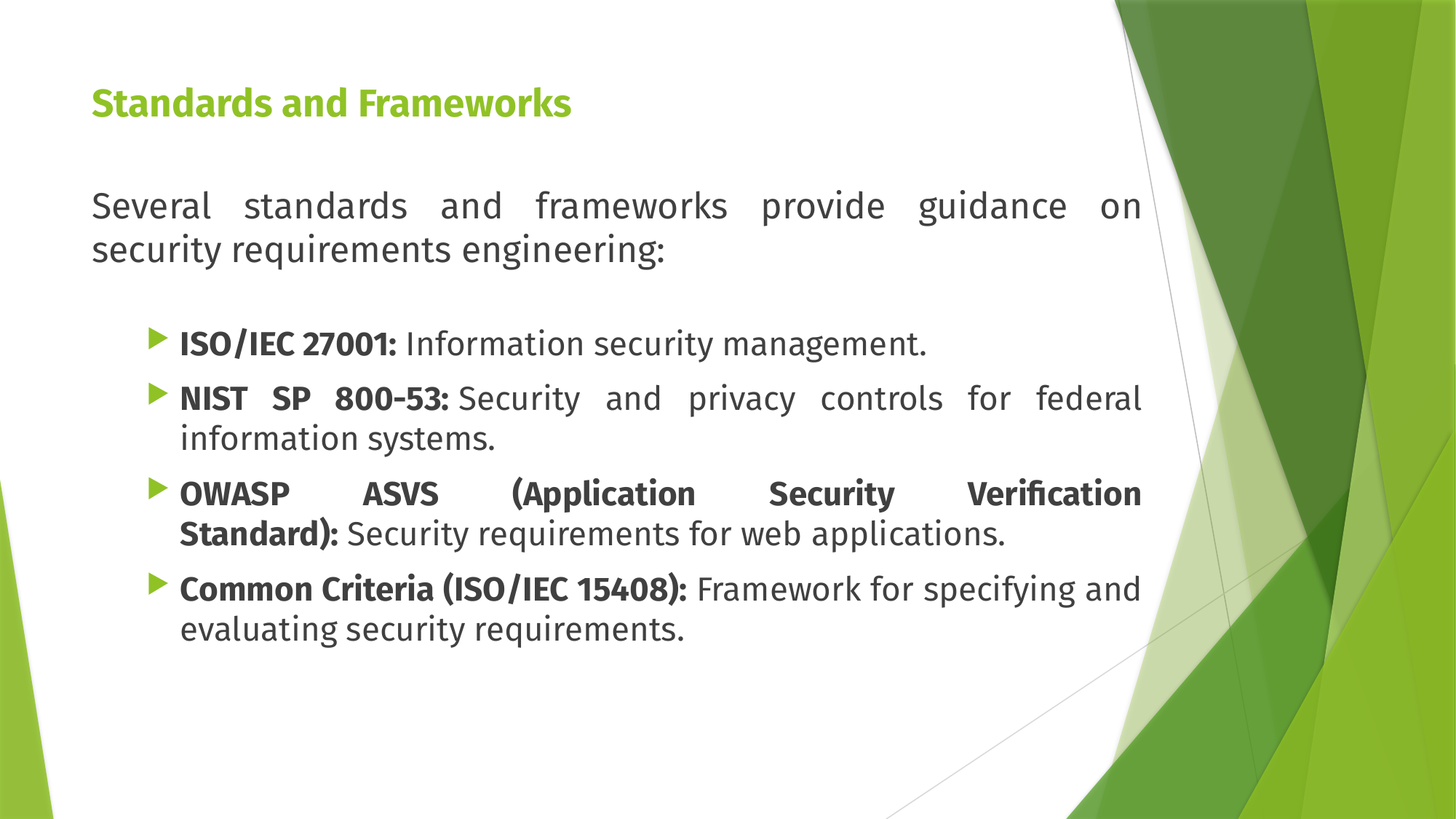

# Standards and Frameworks
Several standards and frameworks provide guidance on security requirements engineering:

ISO/IEC 27001: Information security management.
NIST SP 800-53: Security and privacy controls for federal information systems.
OWASP ASVS (Application Security Verification Standard): Security requirements for web applications.
Common Criteria (ISO/IEC 15408): Framework for specifying and evaluating security requirements.